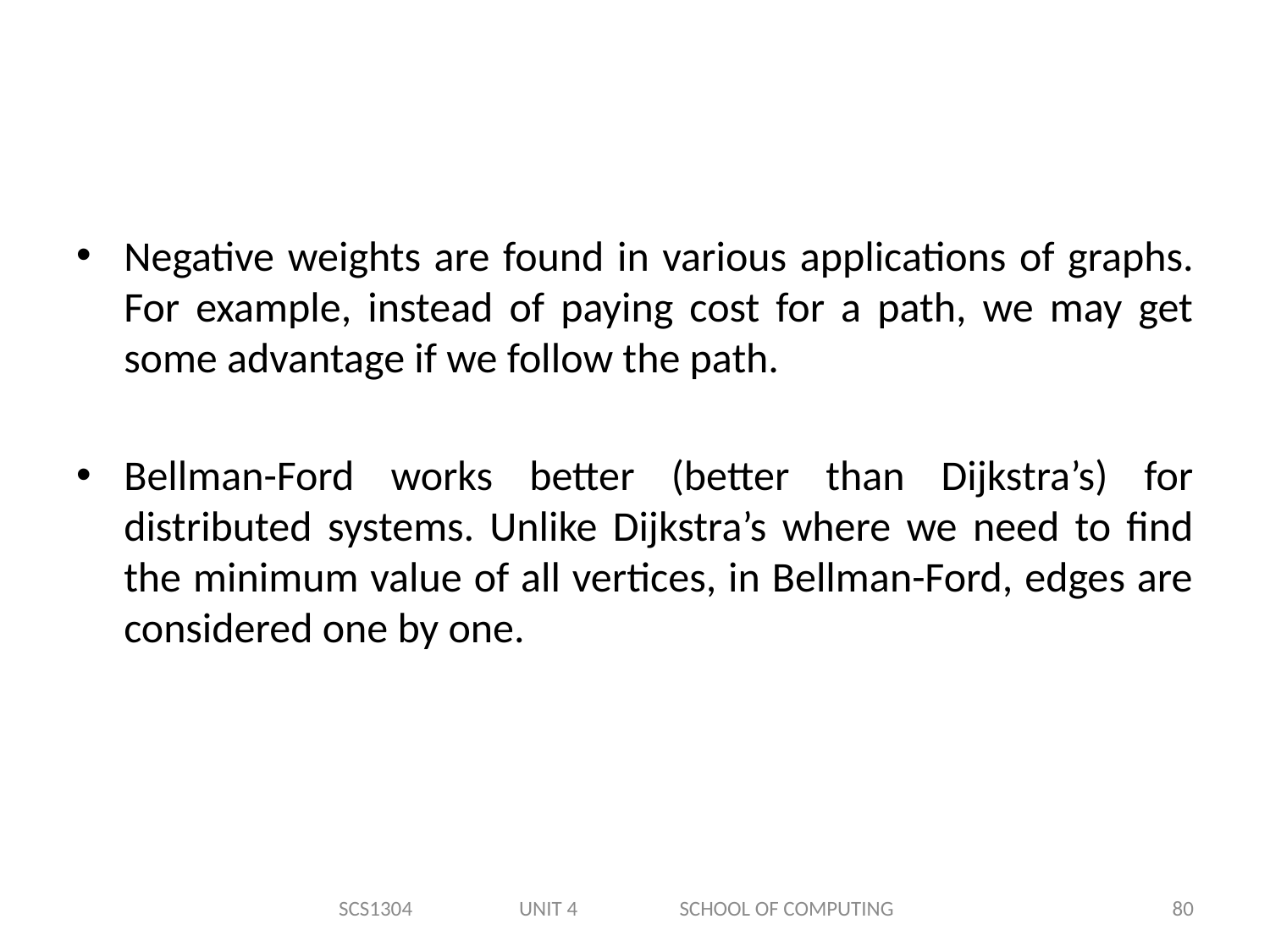

#
Negative weights are found in various applications of graphs. For example, instead of paying cost for a path, we may get some advantage if we follow the path.

Bellman-Ford works better (better than Dijkstra’s) for distributed systems. Unlike Dijkstra’s where we need to find the minimum value of all vertices, in Bellman-Ford, edges are considered one by one.
SCS1304                      UNIT 4                     SCHOOL OF COMPUTING
80